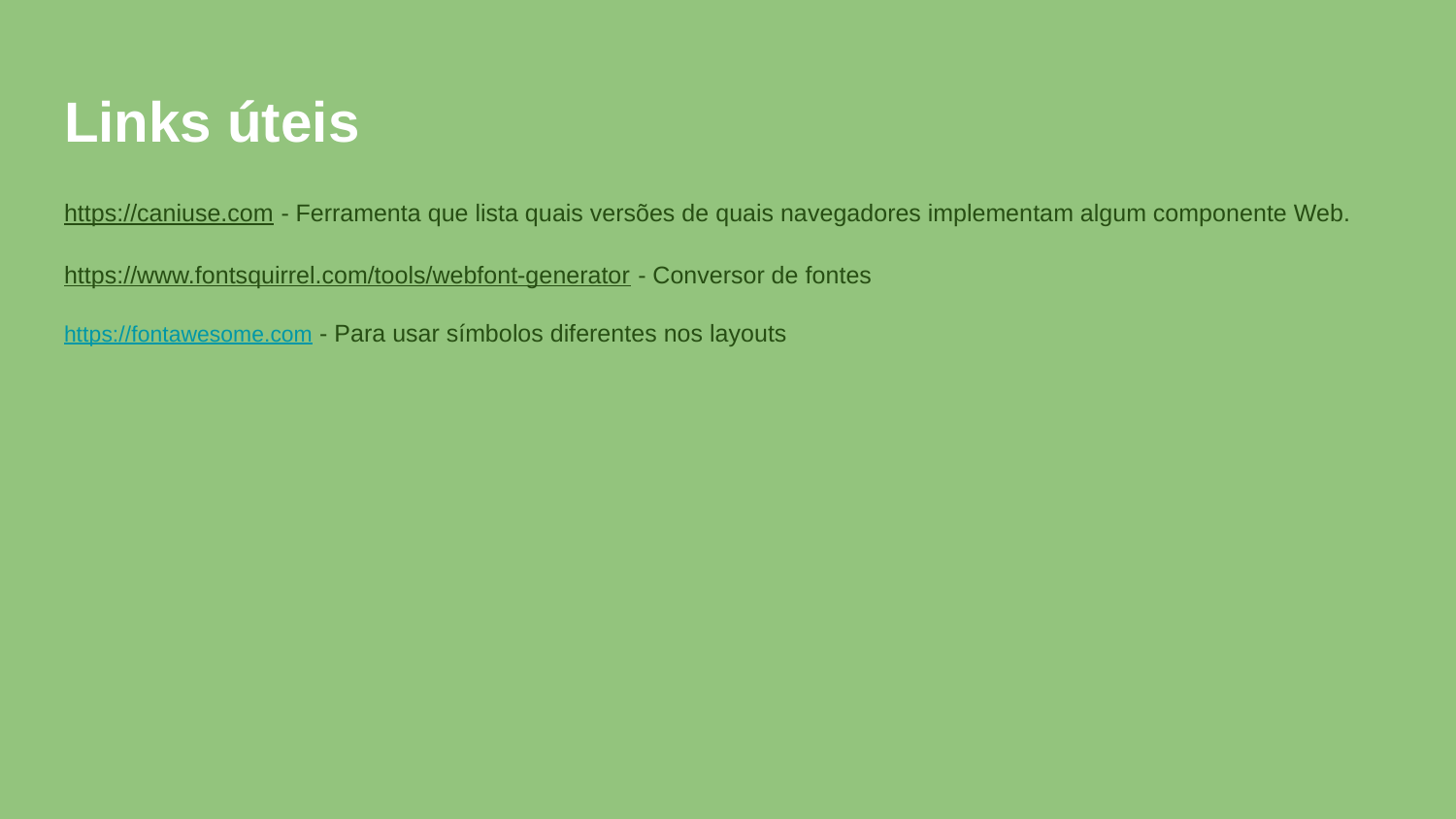

# Links úteis
https://caniuse.com - Ferramenta que lista quais versões de quais navegadores implementam algum componente Web.
https://www.fontsquirrel.com/tools/webfont-generator - Conversor de fontes
https://fontawesome.com - Para usar símbolos diferentes nos layouts